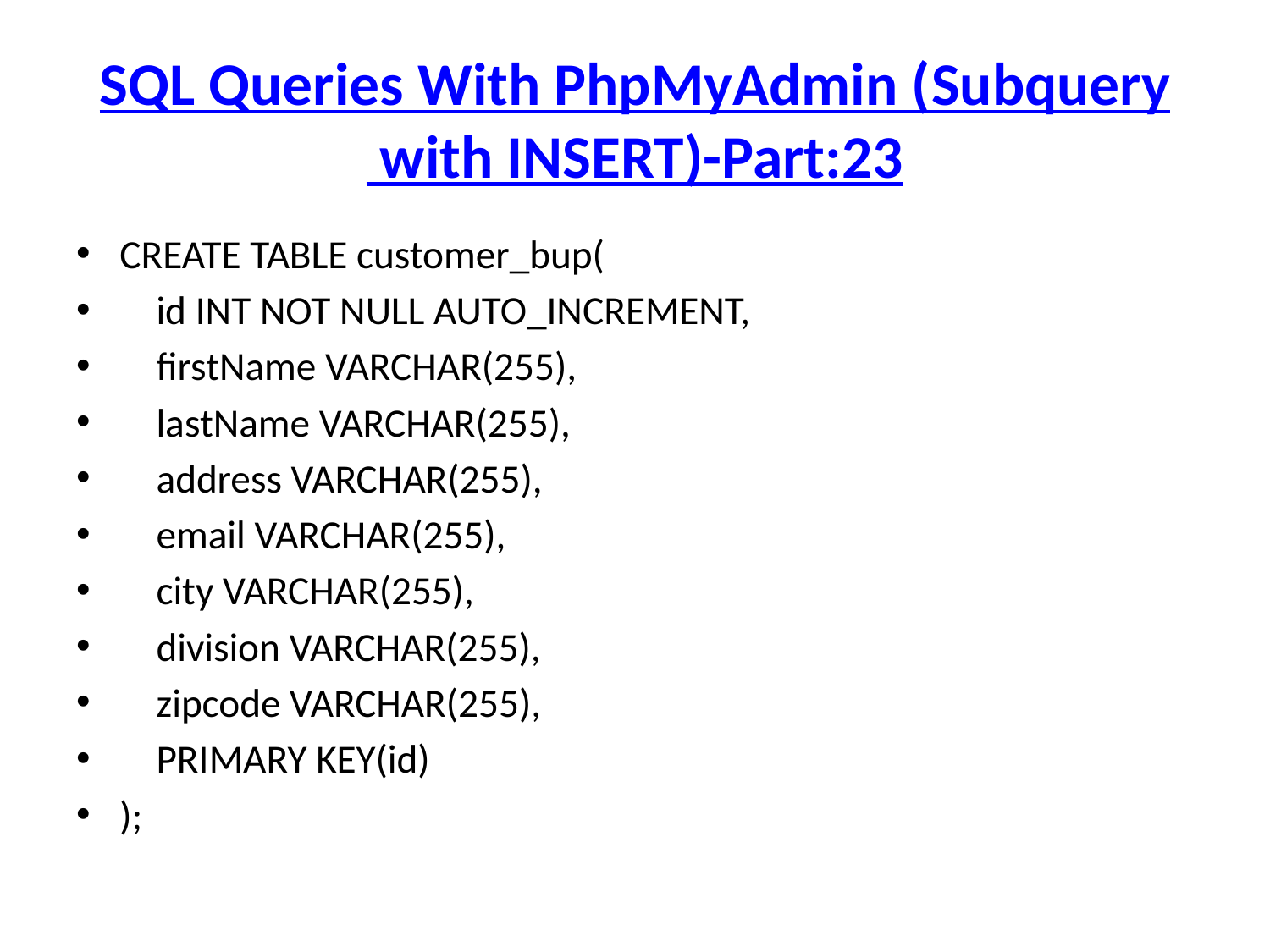

# SQL Queries With PhpMyAdmin (Subquery with INSERT)-Part:23
CREATE TABLE customer_bup(
    id INT NOT NULL AUTO_INCREMENT,
    firstName VARCHAR(255),
    lastName VARCHAR(255),
    address VARCHAR(255),
    email VARCHAR(255),
    city VARCHAR(255),
    division VARCHAR(255),
    zipcode VARCHAR(255),
    PRIMARY KEY(id)
);